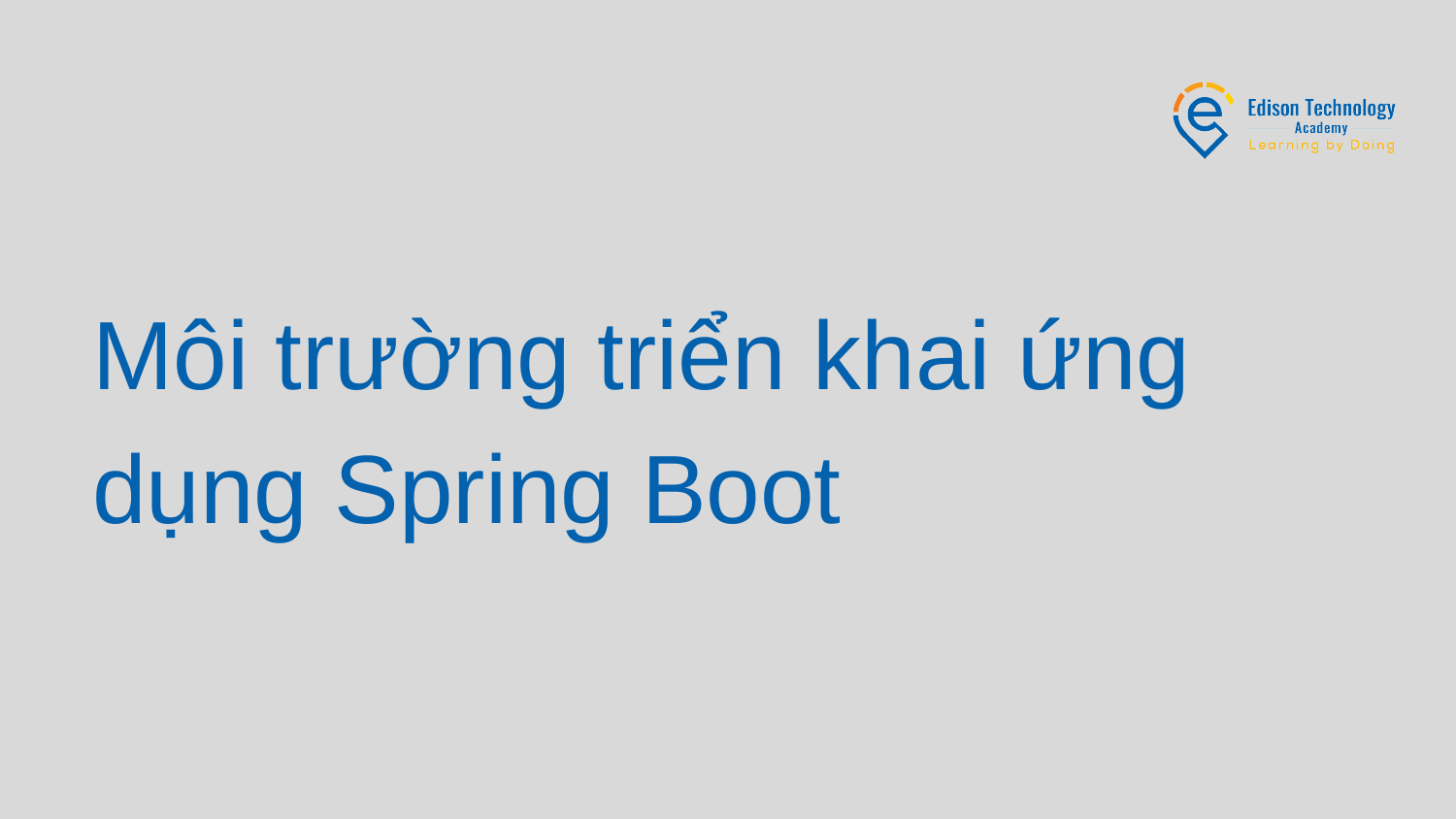

# Môi trường triển khai ứng dụng Spring Boot